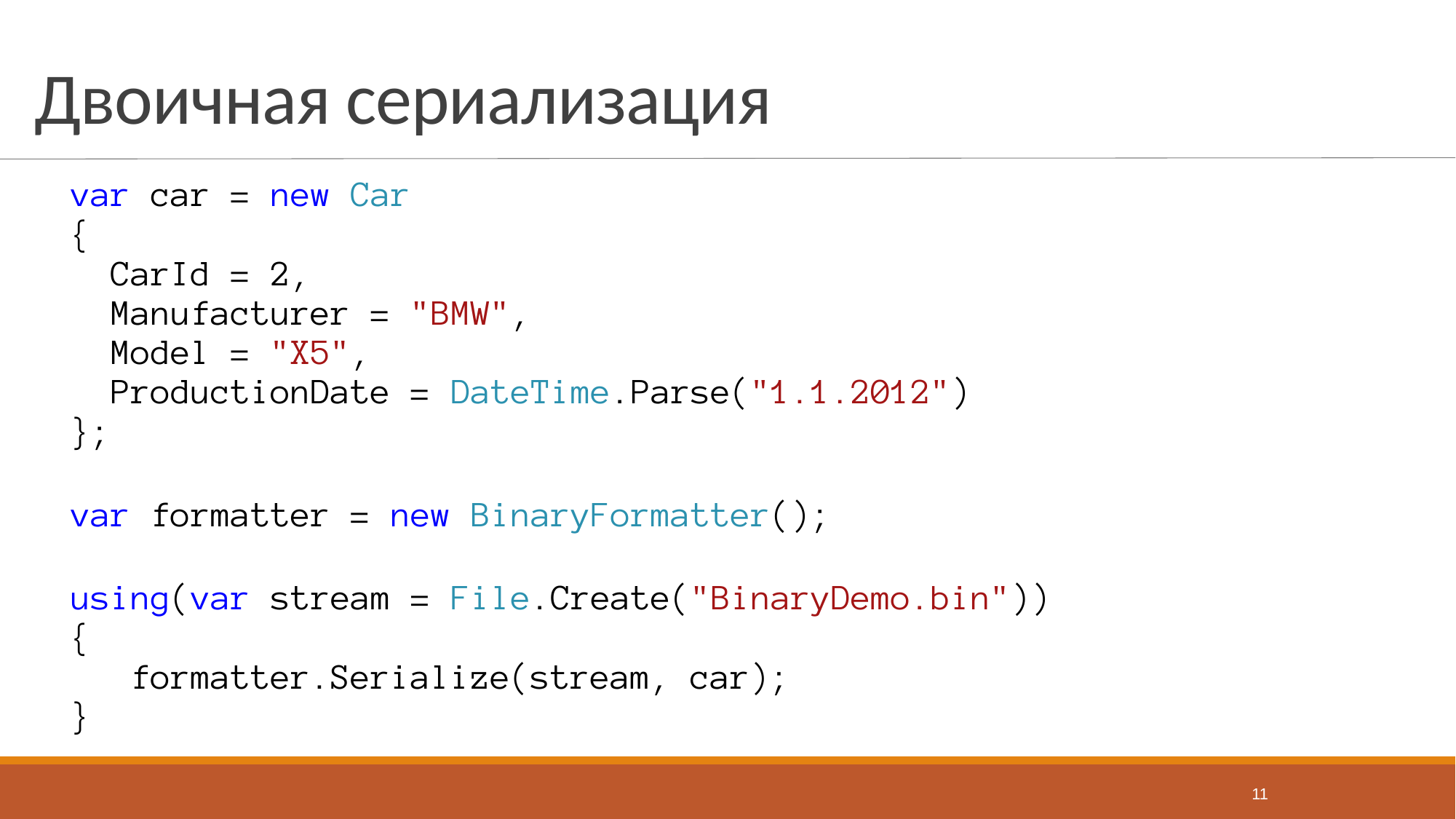

# Двоичная сериализация
var car = new Car
{
  CarId = 2,
  Manufacturer = "BMW",
  Model = "X5",
  ProductionDate = DateTime.Parse("1.1.2012")
};

var formatter = new BinaryFormatter();

using(var stream = File.Create("BinaryDemo.bin"))
{
   formatter.Serialize(stream, car);
}

11